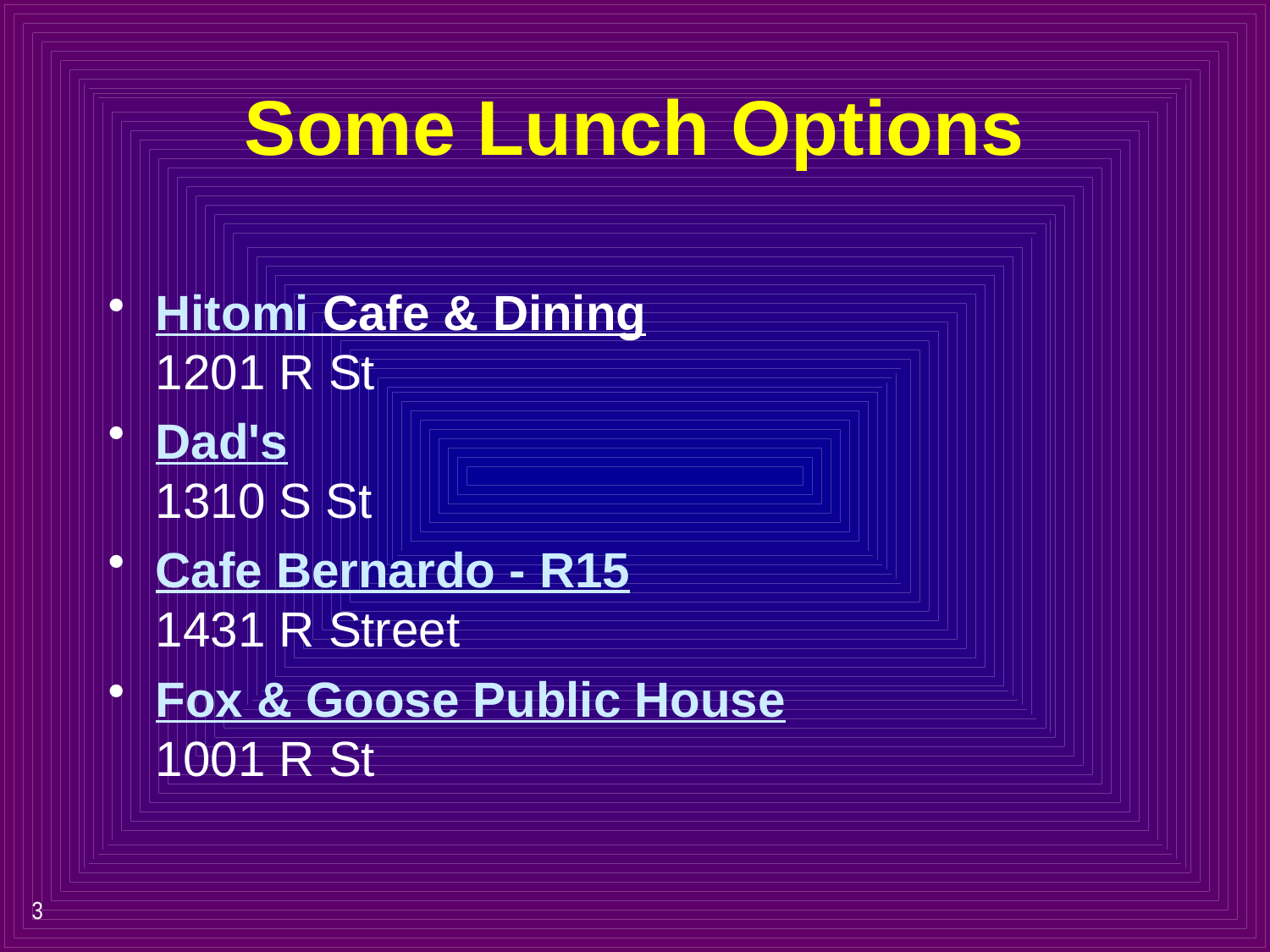

# Some Lunch Options
Hitomi Cafe & Dining
1201 R St
Dad's
1310 S St
Cafe Bernardo - R15
1431 R Street
Fox & Goose Public House
1001 R St
3